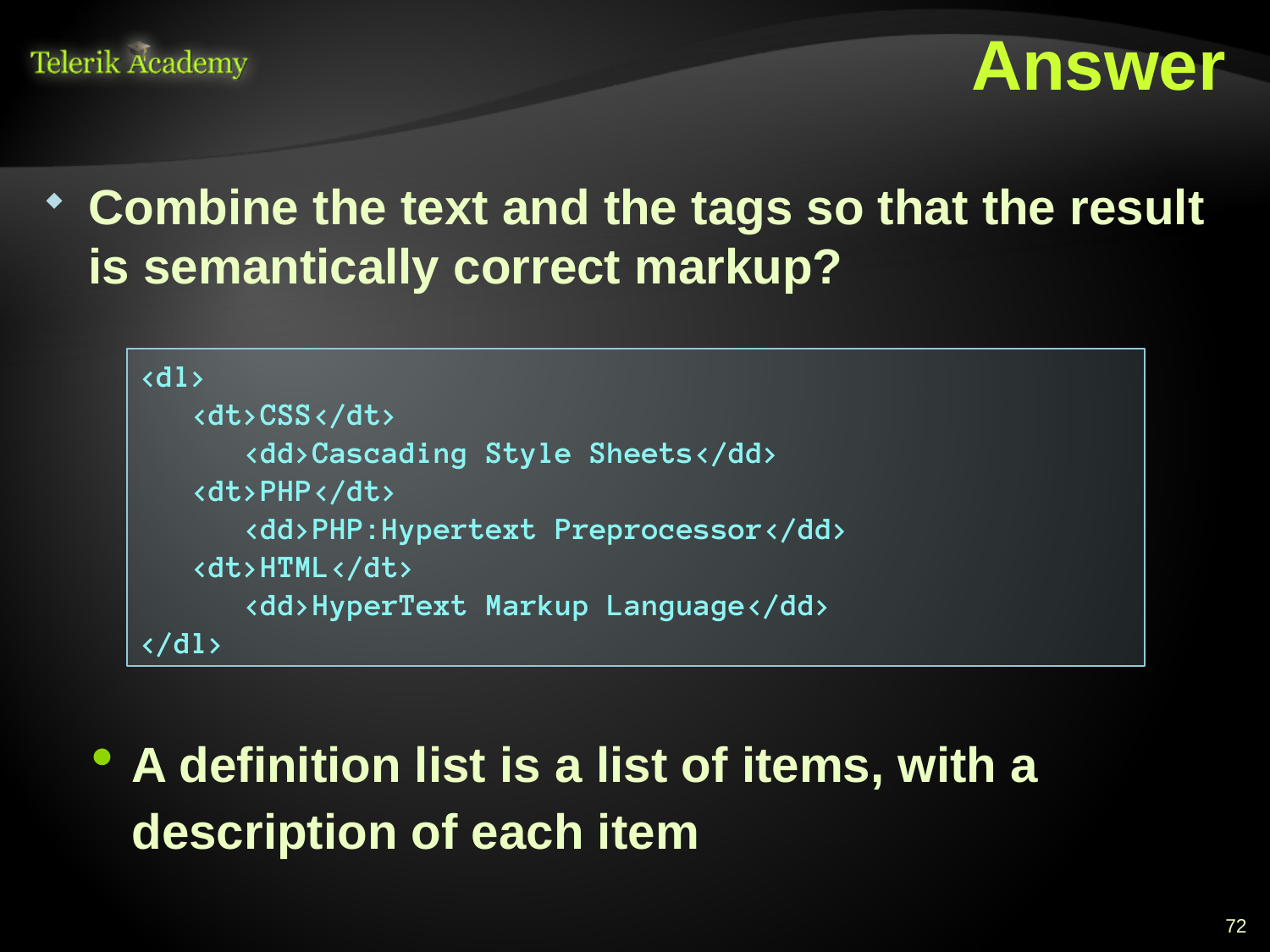

# Answer
Combine the text and the tags so that the result is semantically correct markup?
<dl>
   <dt>CSS</dt>
      <dd>Cascading Style Sheets</dd>
   <dt>PHP</dt>
      <dd>PHP:Hypertext Preprocessor</dd>
   <dt>HTML</dt>
      <dd>HyperText Markup Language</dd>
</dl>
A definition list is a list of items, with a description of each item
72